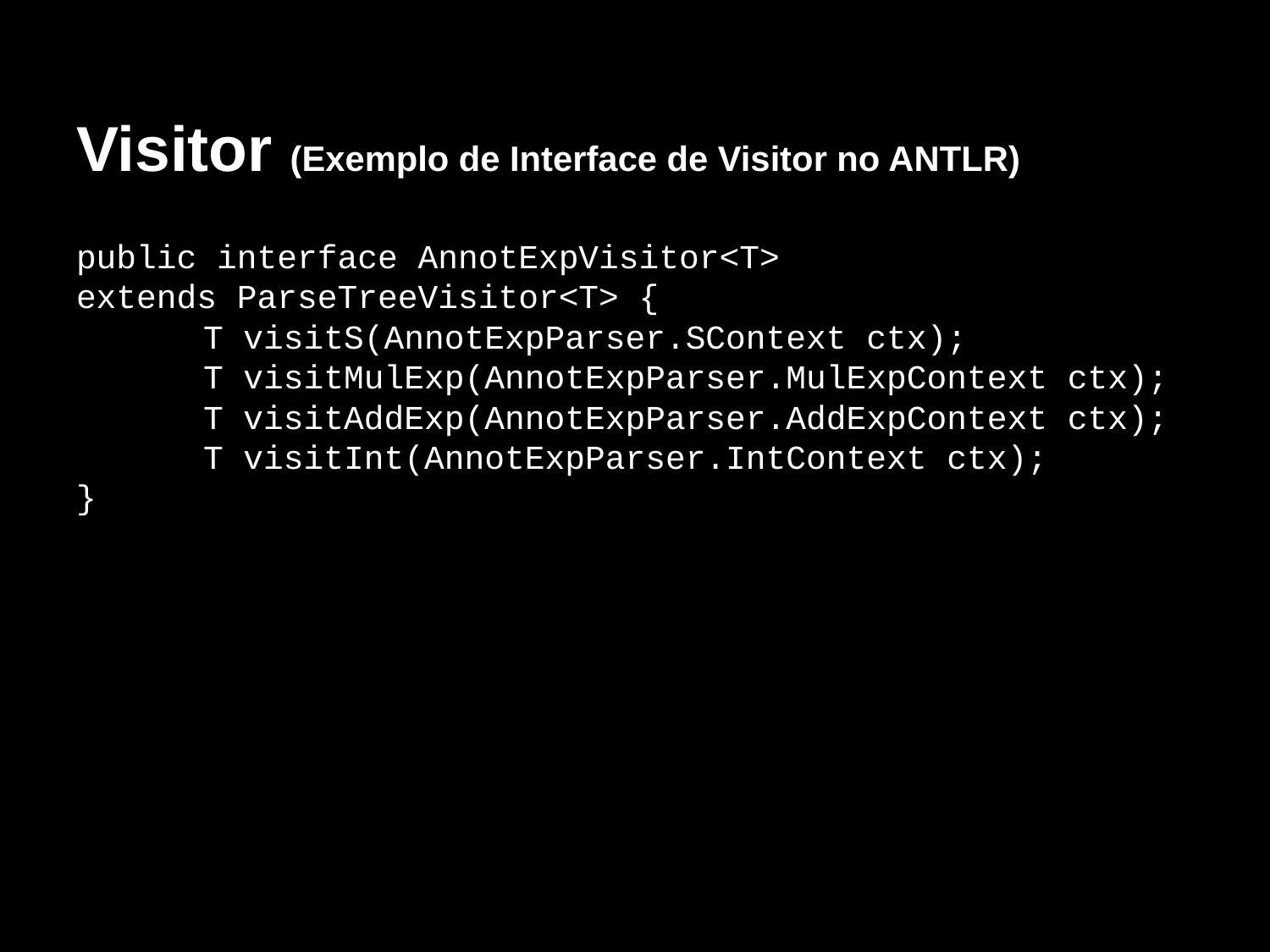

# Visitor (Exemplo de Interface de Visitor no ANTLR)
public interface AnnotExpVisitor<T>
extends ParseTreeVisitor<T> {
	T visitS(AnnotExpParser.SContext ctx);
	T visitMulExp(AnnotExpParser.MulExpContext ctx);
	T visitAddExp(AnnotExpParser.AddExpContext ctx);
	T visitInt(AnnotExpParser.IntContext ctx);
}